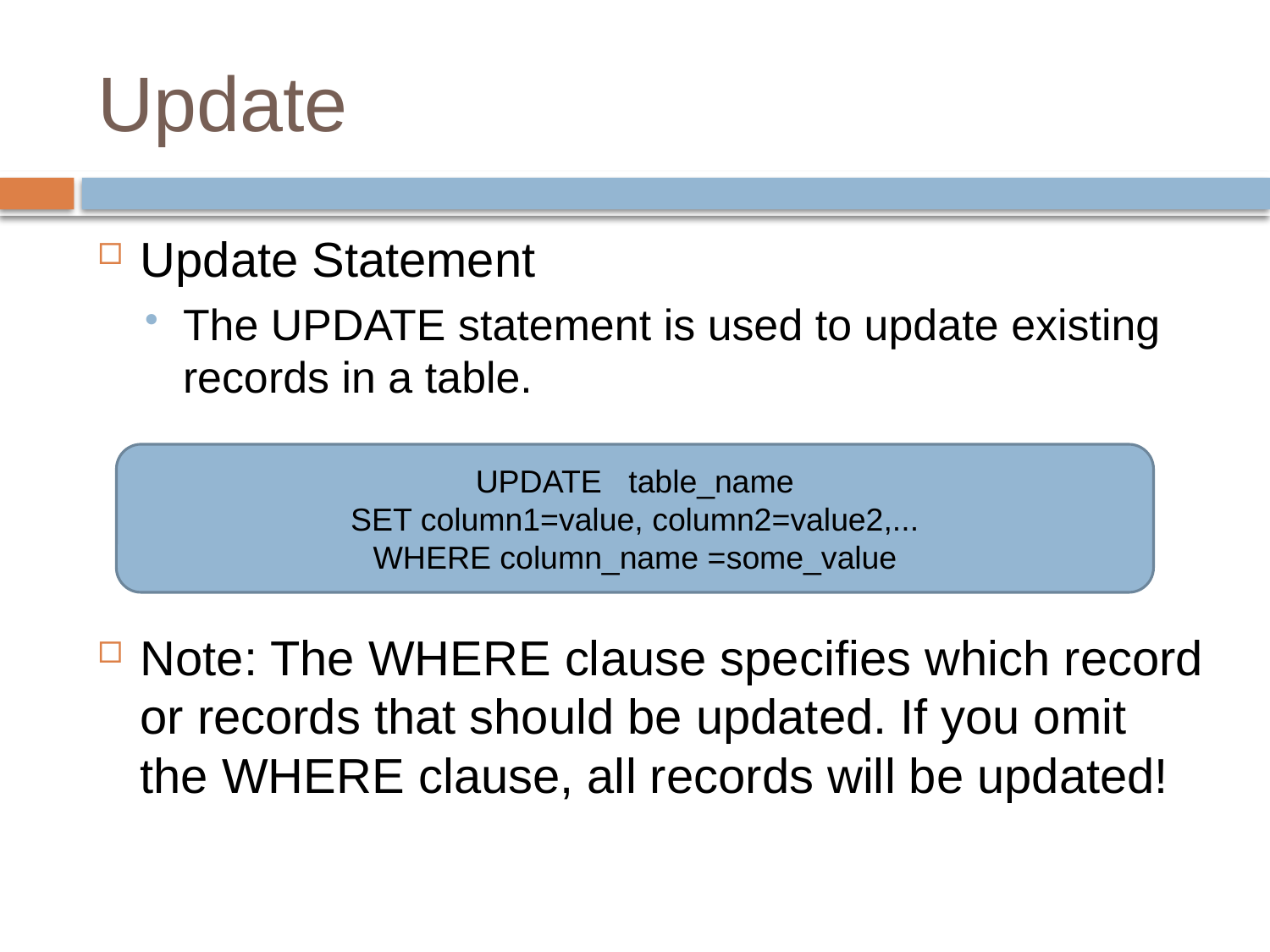

# Update
Update Statement
The UPDATE statement is used to update existing records in a table.

Note: The WHERE clause specifies which record or records that should be updated. If you omit the WHERE clause, all records will be updated!
UPDATE   table_name
SET column1=value, column2=value2,...
WHERE column_name =some_value